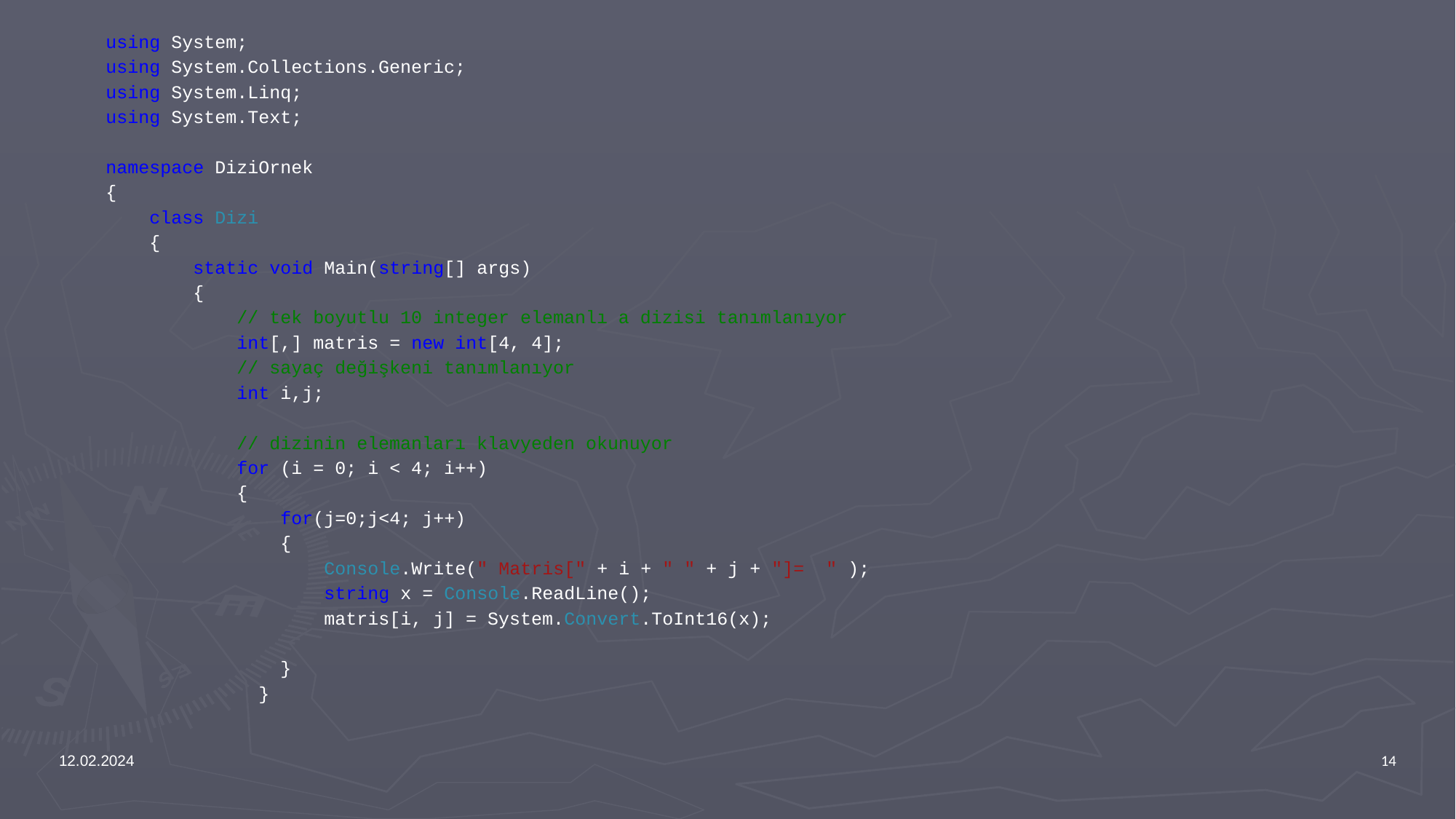

using System;
using System.Collections.Generic;
using System.Linq;
using System.Text;

namespace DiziOrnek
{
    class Dizi
    {
        static void Main(string[] args)
        {
            // tek boyutlu 10 integer elemanlı a dizisi tanımlanıyor
            int[,] matris = new int[4, 4];
            // sayaç değişkeni tanımlanıyor
            int i,j;

            // dizinin elemanları klavyeden okunuyor
            for (i = 0; i < 4; i++)
            {
                for(j=0;j<4; j++)
                {
                    Console.Write(" Matris[" + i + " " + j + "]=  " );
                    string x = Console.ReadLine();
                    matris[i, j] = System.Convert.ToInt16(x);

                }
              }
12.02.2024
14